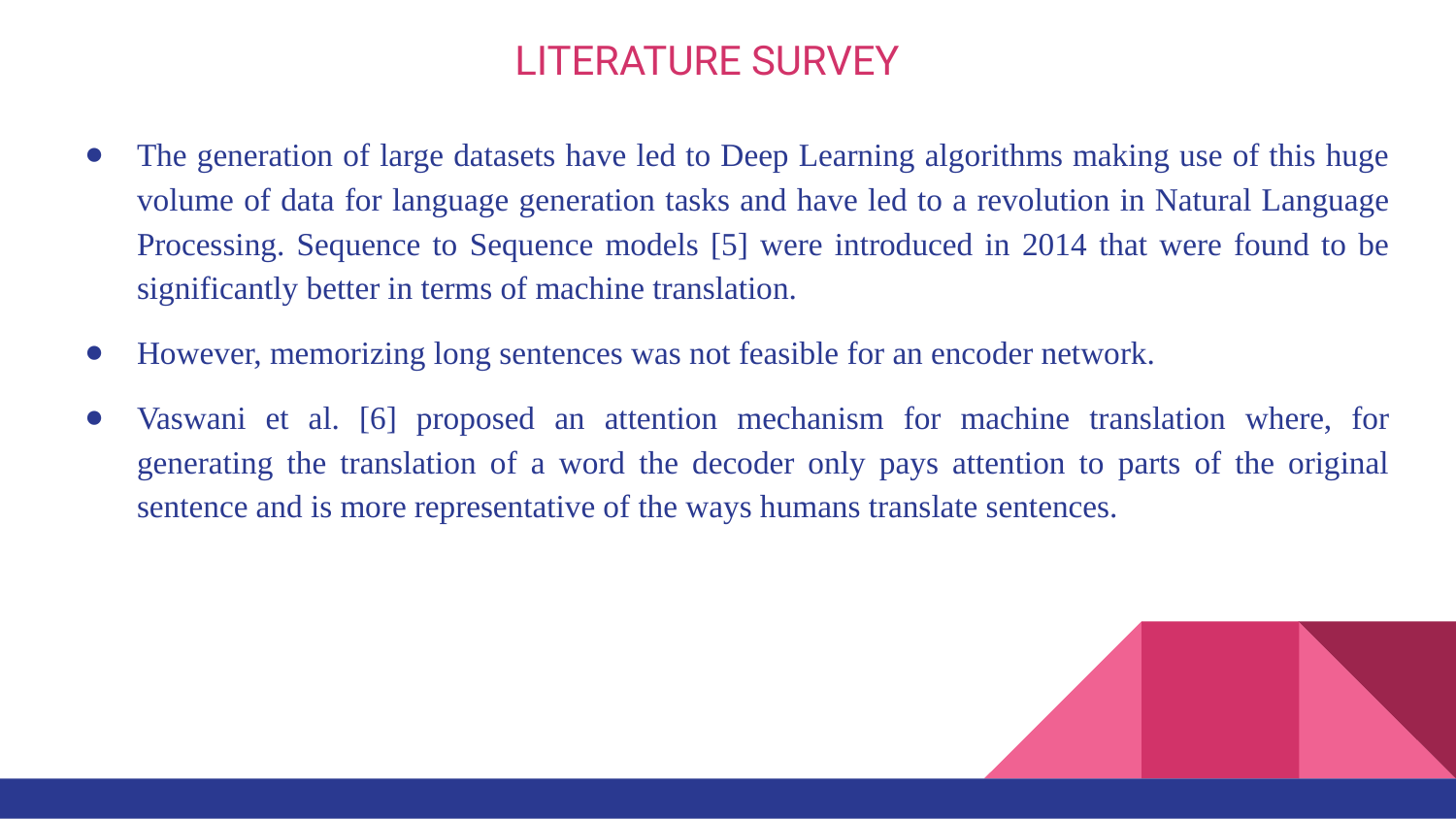

# LITERATURE SURVEY
The generation of large datasets have led to Deep Learning algorithms making use of this huge volume of data for language generation tasks and have led to a revolution in Natural Language Processing. Sequence to Sequence models [5] were introduced in 2014 that were found to be significantly better in terms of machine translation.
However, memorizing long sentences was not feasible for an encoder network.
Vaswani et al. [6] proposed an attention mechanism for machine translation where, for generating the translation of a word the decoder only pays attention to parts of the original sentence and is more representative of the ways humans translate sentences.